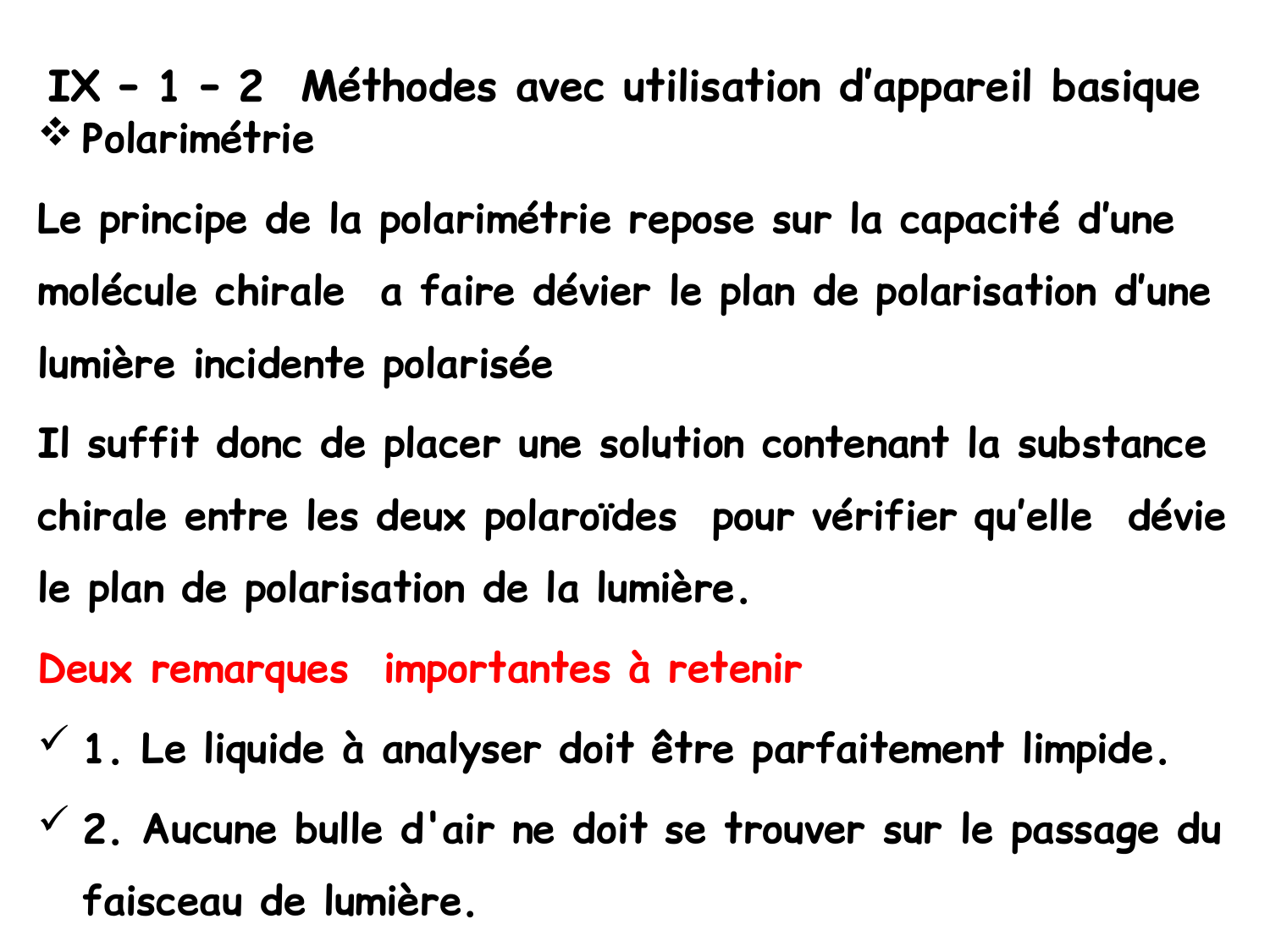

IX – 1 – 2  Méthodes avec utilisation d’appareil basique
Polarimétrie
Le principe de la polarimétrie repose sur la capacité d’une molécule chirale  a faire dévier le plan de polarisation d’une lumière incidente polarisée
Il suffit donc de placer une solution contenant la substance chirale entre les deux polaroïdes  pour vérifier qu’elle  dévie le plan de polarisation de la lumière.
Deux remarques  importantes à retenir
1. Le liquide à analyser doit être parfaitement limpide.
2. Aucune bulle d'air ne doit se trouver sur le passage du faisceau de lumière.